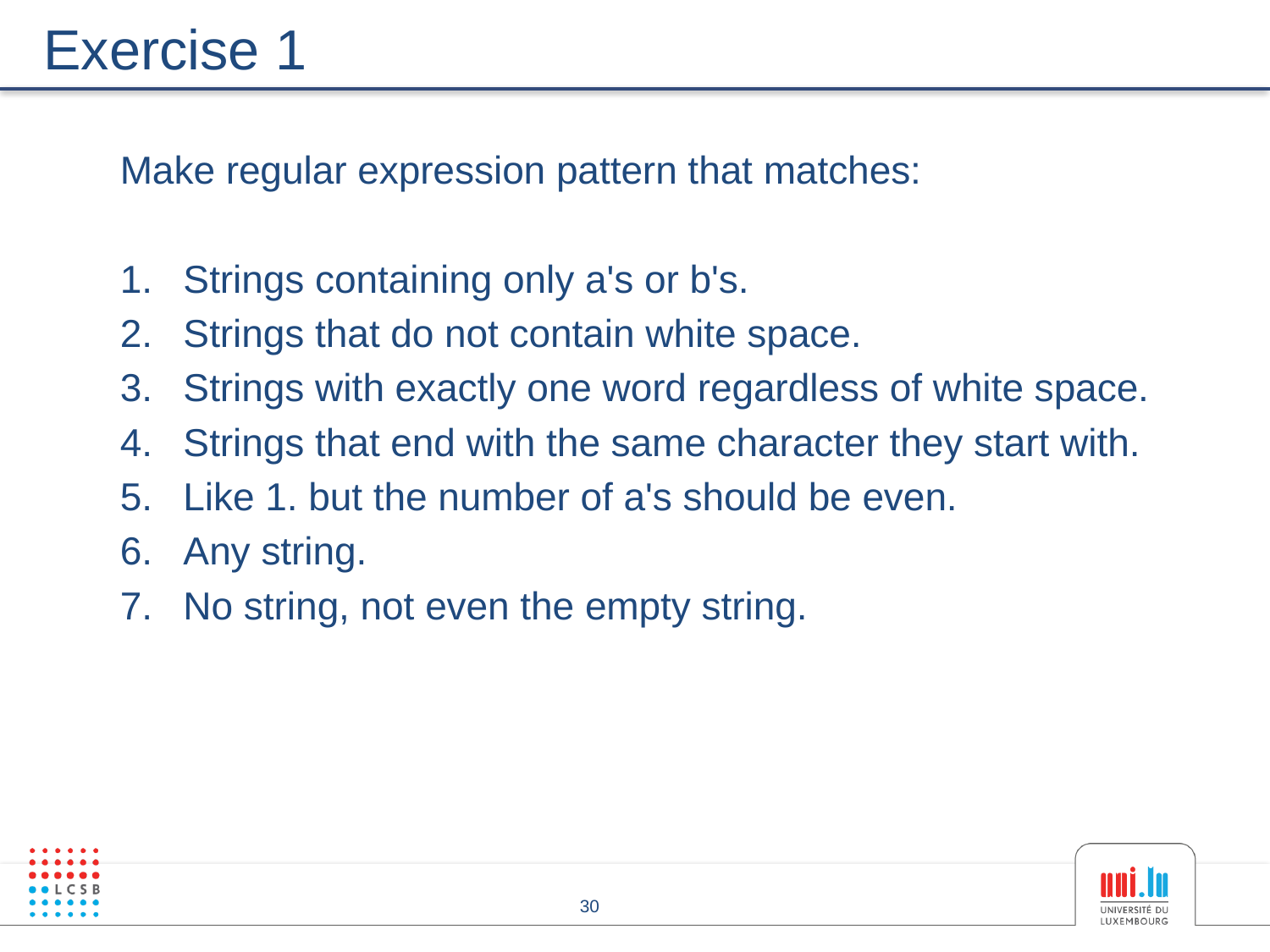

# Exercise 1
Make regular expression pattern that matches:

Strings containing only a's or b's.
Strings that do not contain white space.
Strings with exactly one word regardless of white space.
Strings that end with the same character they start with.
Like 1. but the number of a's should be even.
Any string.
No string, not even the empty string.